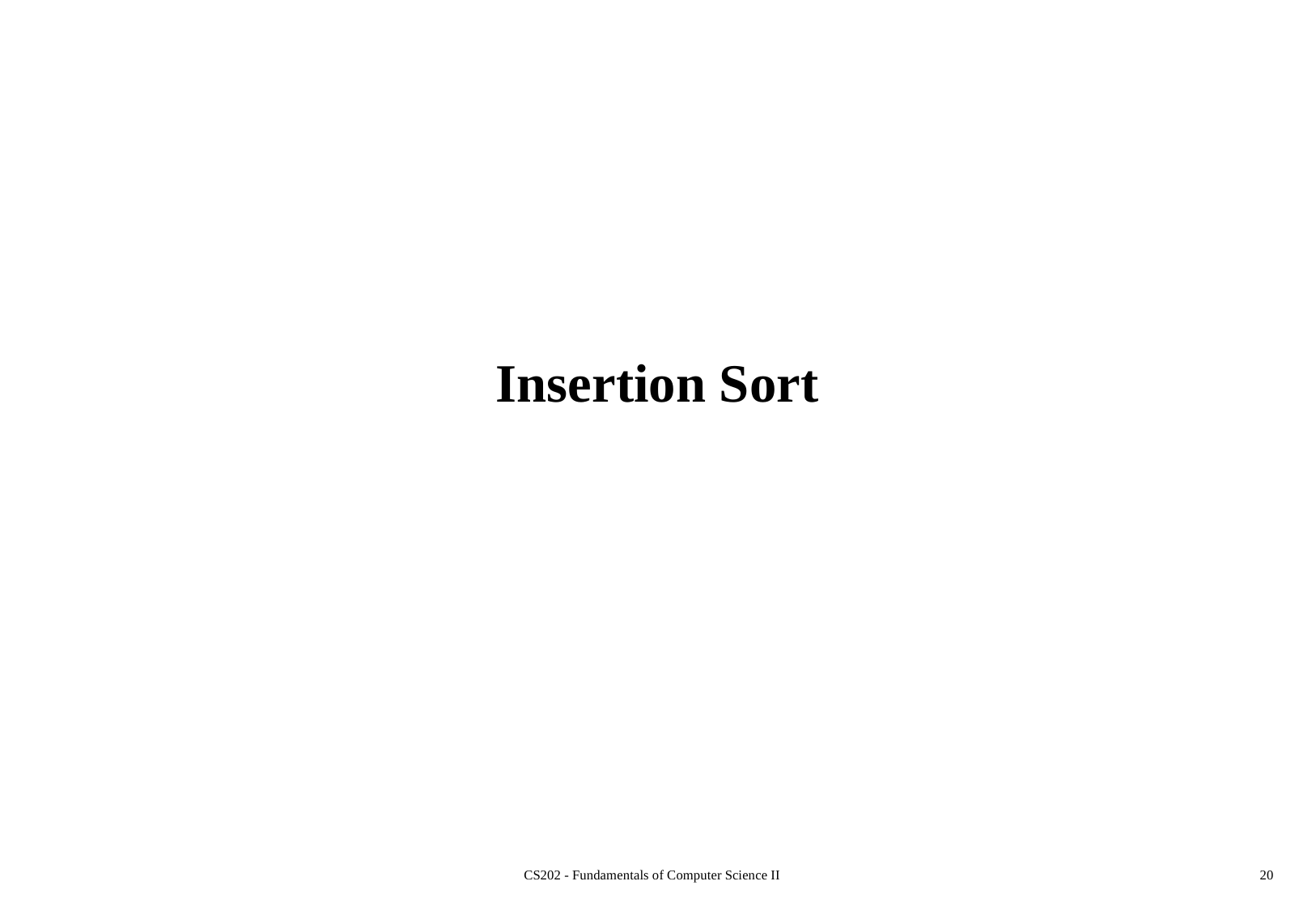

# Insertion Sort
CS202 - Fundamentals of Computer Science II
20